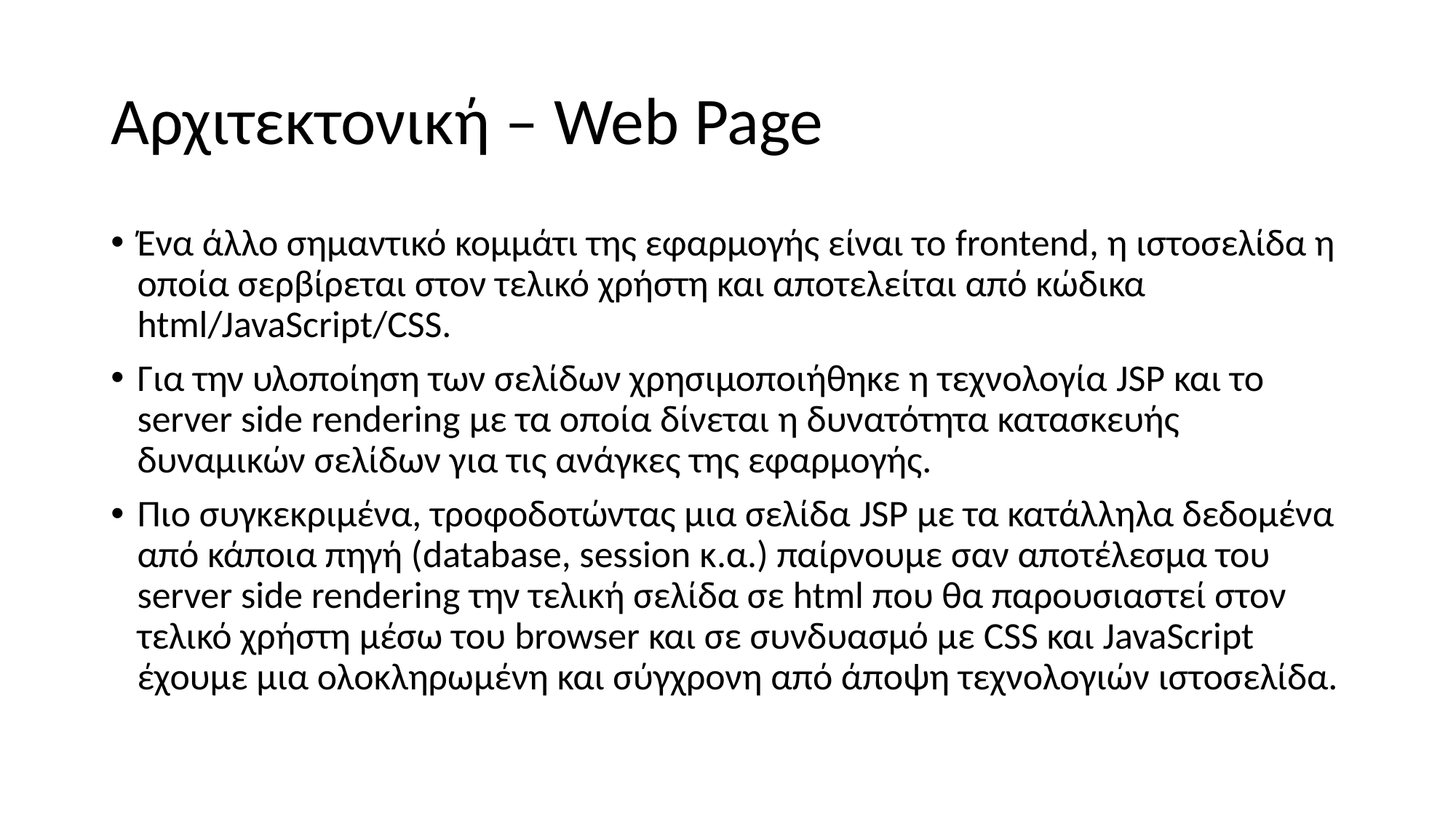

# Αρχιτεκτονική – Web Page
Ένα άλλο σημαντικό κομμάτι της εφαρμογής είναι το frontend, η ιστοσελίδα η οποία σερβίρεται στον τελικό χρήστη και αποτελείται από κώδικα html/JavaScript/CSS.
Για την υλοποίηση των σελίδων χρησιμοποιήθηκε η τεχνολογία JSP και το server side rendering με τα οποία δίνεται η δυνατότητα κατασκευής δυναμικών σελίδων για τις ανάγκες της εφαρμογής.
Πιο συγκεκριμένα, τροφοδοτώντας μια σελίδα JSP με τα κατάλληλα δεδομένα από κάποια πηγή (database, session κ.α.) παίρνουμε σαν αποτέλεσμα του server side rendering την τελική σελίδα σε html που θα παρουσιαστεί στον τελικό χρήστη μέσω του browser και σε συνδυασμό με CSS και JavaScript έχουμε μια ολοκληρωμένη και σύγχρονη από άποψη τεχνολογιών ιστοσελίδα.